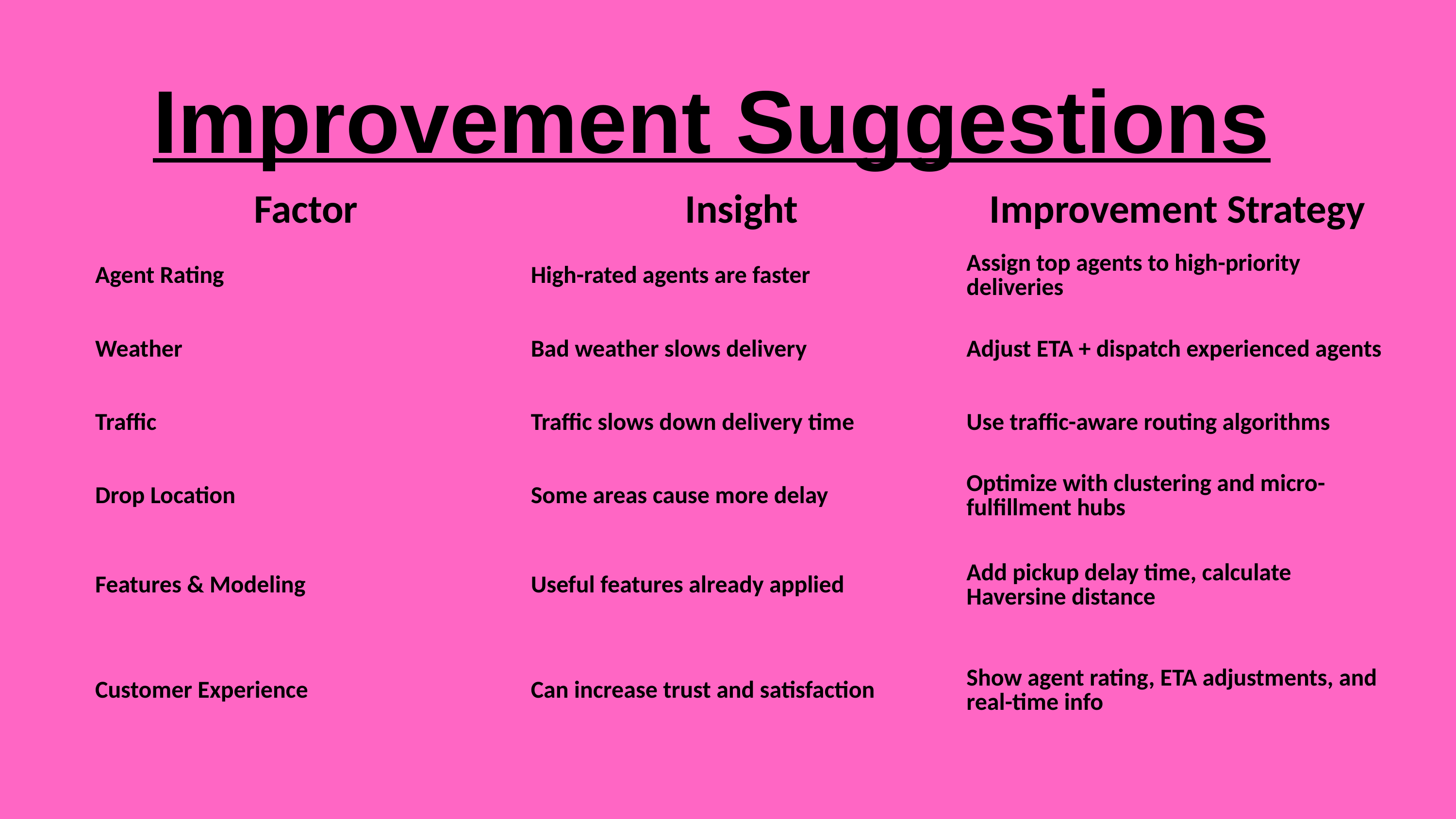

Improvement Suggestions
| Factor | Insight | Improvement Strategy |
| --- | --- | --- |
| Agent Rating | High-rated agents are faster | Assign top agents to high-priority deliveries |
| Weather | Bad weather slows delivery | Adjust ETA + dispatch experienced agents |
| Traffic | Traffic slows down delivery time | Use traffic-aware routing algorithms |
| Drop Location | Some areas cause more delay | Optimize with clustering and micro-fulfillment hubs |
| Features & Modeling | Useful features already applied | Add pickup delay time, calculate Haversine distance |
| Customer Experience | Can increase trust and satisfaction | Show agent rating, ETA adjustments, and real-time info |